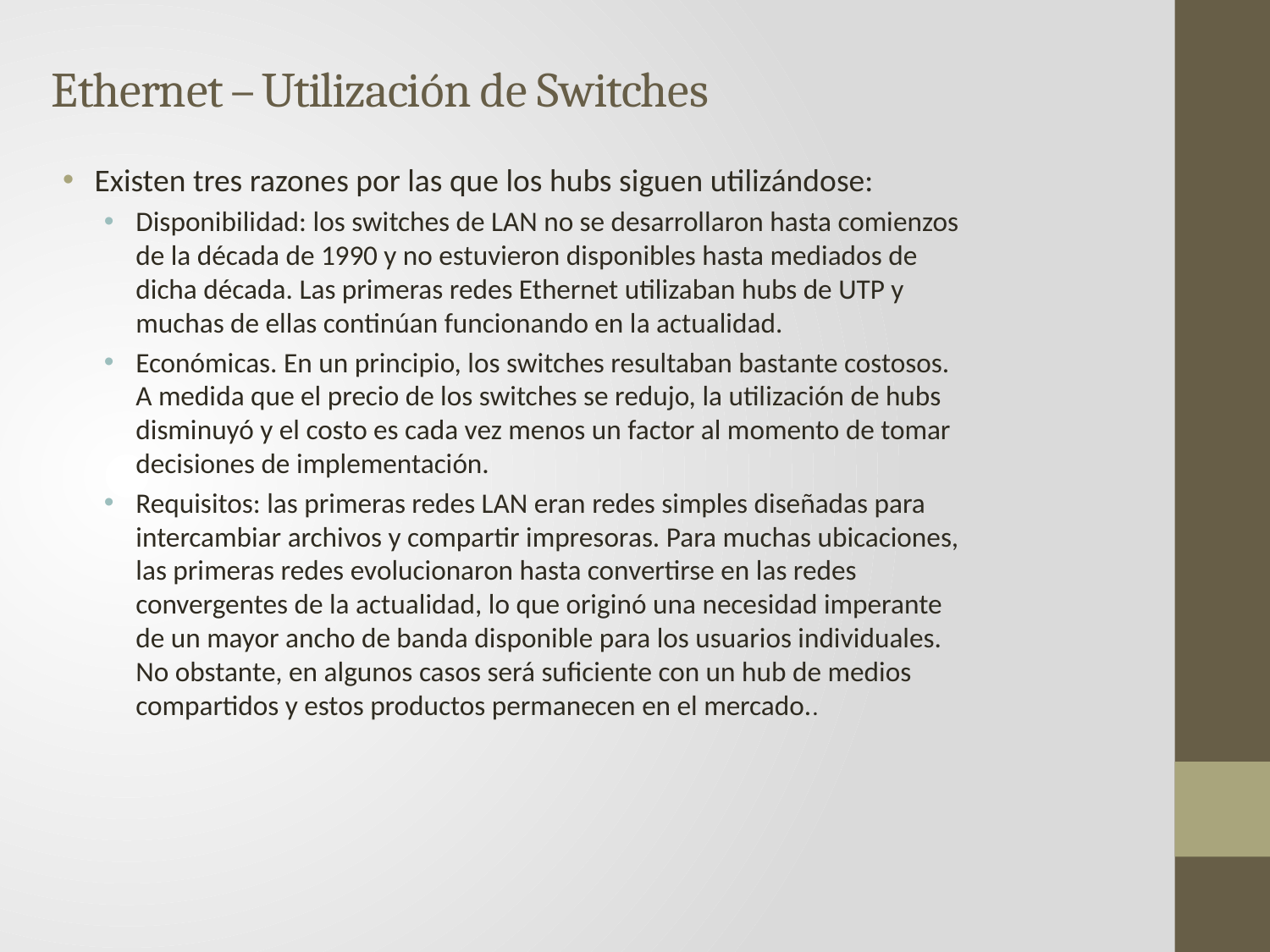

# Ethernet – Utilización de Switches
Existen tres razones por las que los hubs siguen utilizándose:
Disponibilidad: los switches de LAN no se desarrollaron hasta comienzos de la década de 1990 y no estuvieron disponibles hasta mediados de dicha década. Las primeras redes Ethernet utilizaban hubs de UTP y muchas de ellas continúan funcionando en la actualidad.
Económicas. En un principio, los switches resultaban bastante costosos. A medida que el precio de los switches se redujo, la utilización de hubs disminuyó y el costo es cada vez menos un factor al momento de tomar decisiones de implementación.
Requisitos: las primeras redes LAN eran redes simples diseñadas para intercambiar archivos y compartir impresoras. Para muchas ubicaciones, las primeras redes evolucionaron hasta convertirse en las redes convergentes de la actualidad, lo que originó una necesidad imperante de un mayor ancho de banda disponible para los usuarios individuales. No obstante, en algunos casos será suficiente con un hub de medios compartidos y estos productos permanecen en el mercado..